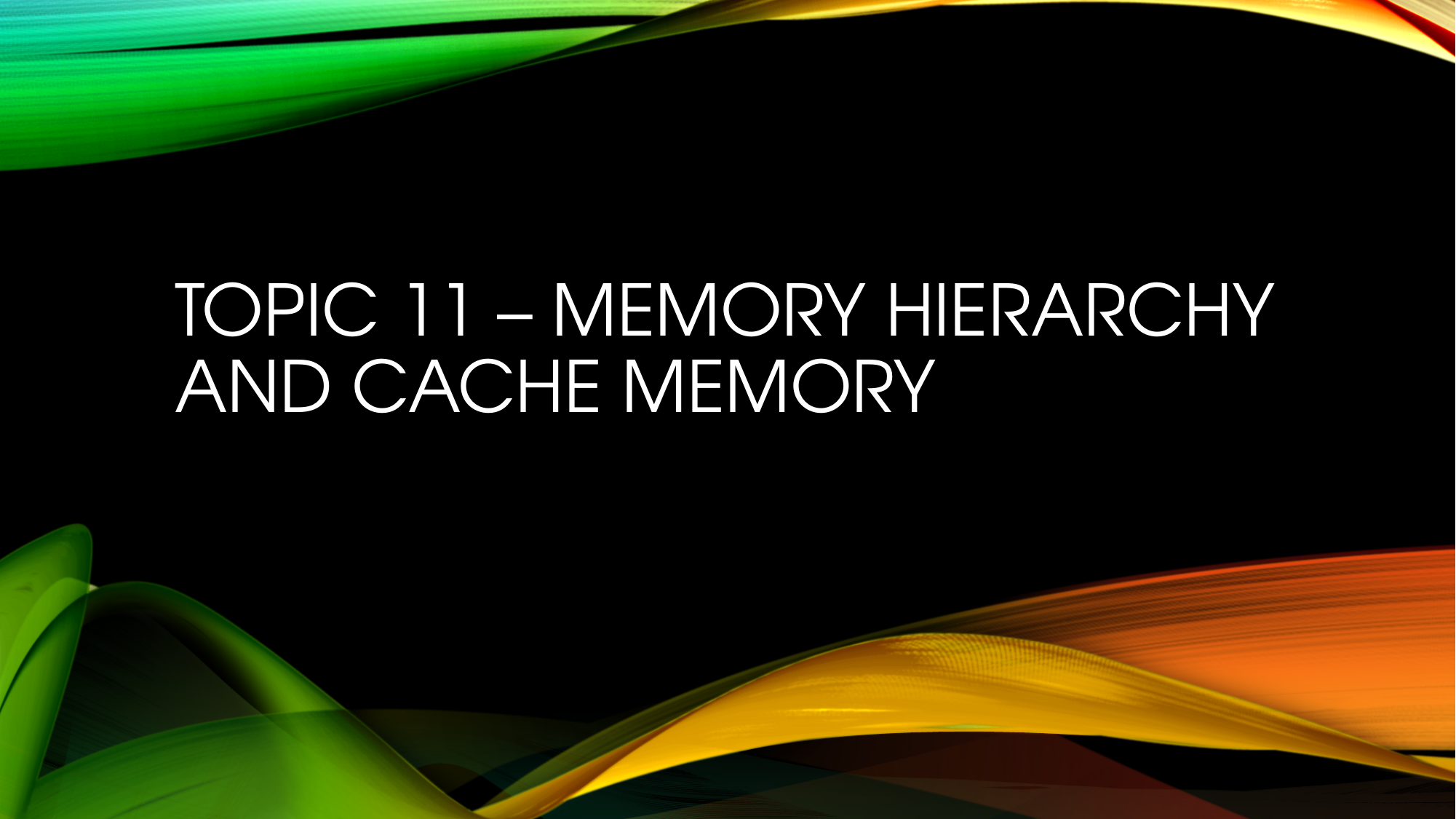

# Topic 11 – memory hierarchy and cache memory